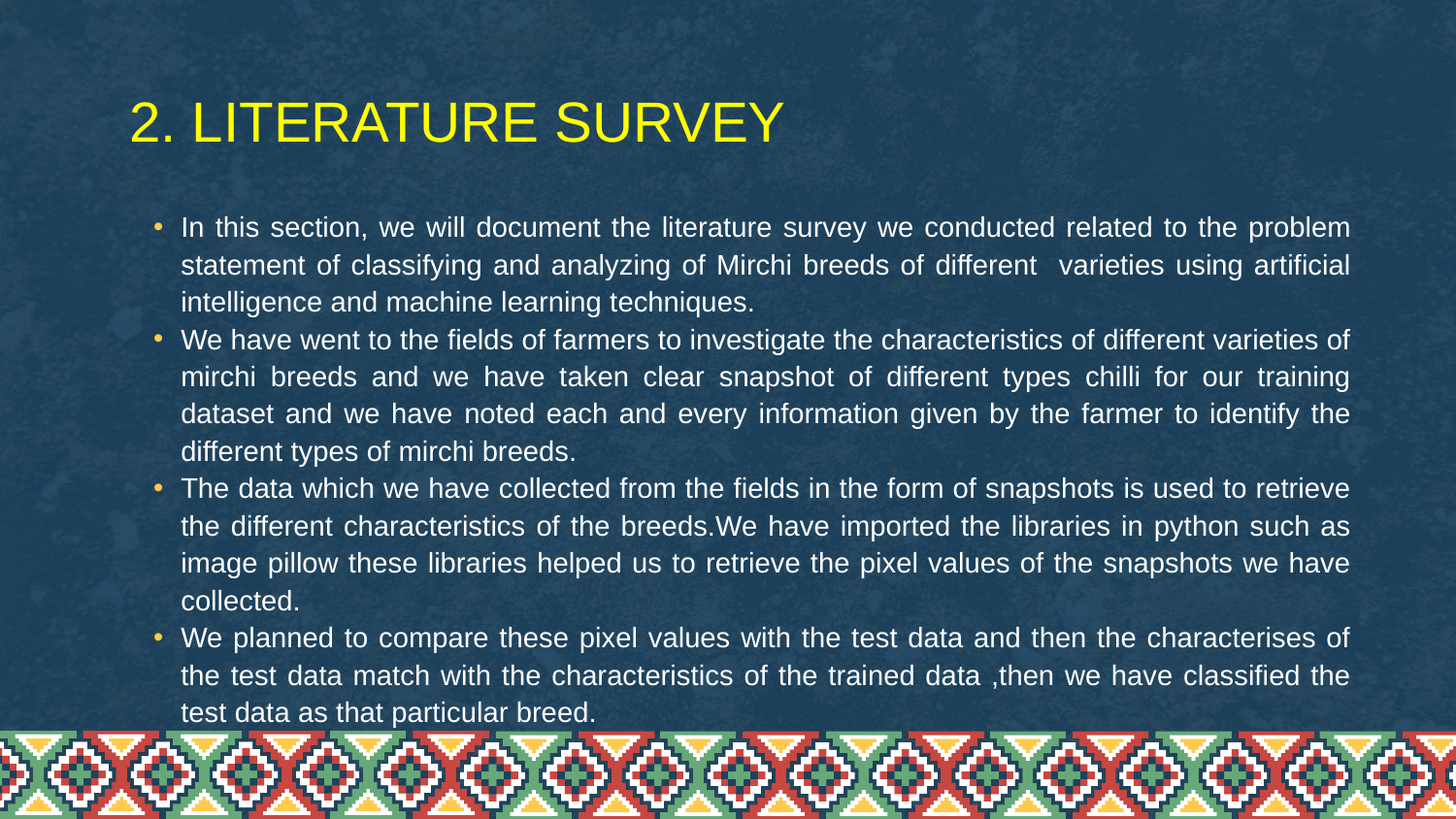

# 2. LITERATURE SURVEY
In this section, we will document the literature survey we conducted related to the problem statement of classifying and analyzing of Mirchi breeds of different  varieties using artificial intelligence and machine learning techniques.
We have went to the fields of farmers to investigate the characteristics of different varieties of mirchi breeds and we have taken clear snapshot of different types chilli for our training dataset and we have noted each and every information given by the farmer to identify the different types of mirchi breeds.
The data which we have collected from the fields in the form of snapshots is used to retrieve the different characteristics of the breeds.We have imported the libraries in python such as image pillow these libraries helped us to retrieve the pixel values of the snapshots we have collected.
We planned to compare these pixel values with the test data and then the characterises of the test data match with the characteristics of the trained data ,then we have classified the test data as that particular breed.